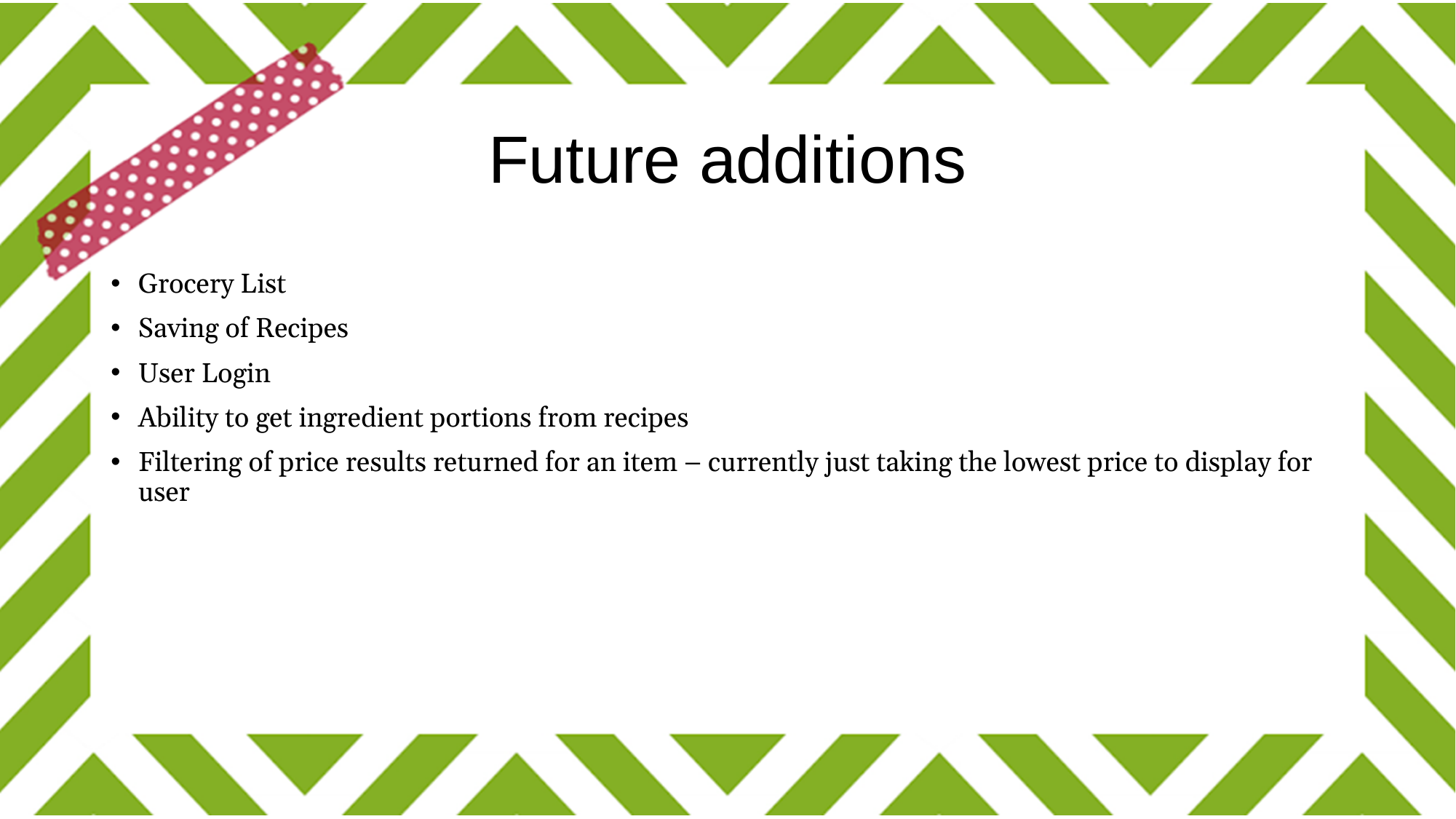

# Future additions
Grocery List
Saving of Recipes
User Login
Ability to get ingredient portions from recipes
Filtering of price results returned for an item – currently just taking the lowest price to display for user